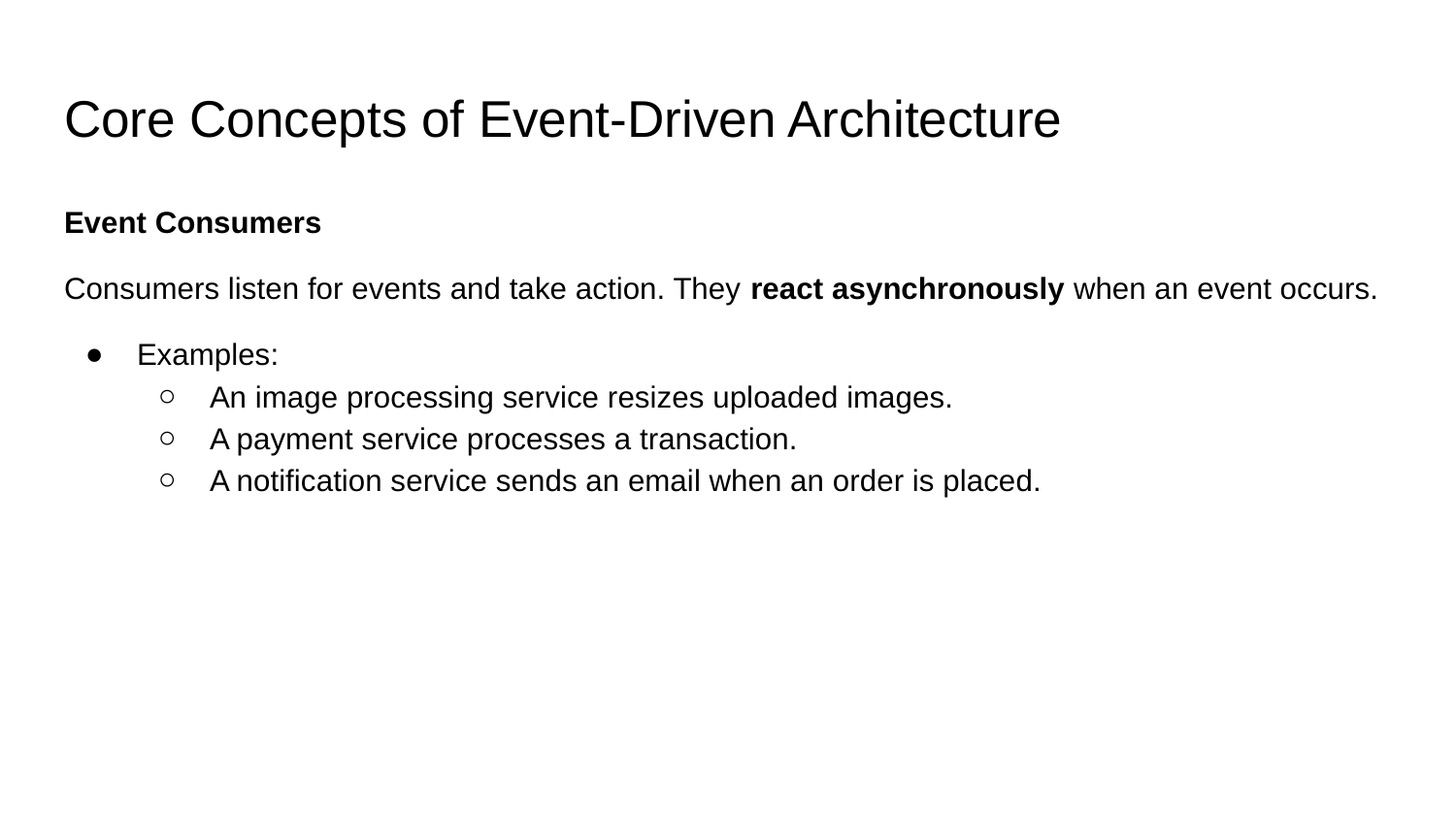

# Core Concepts of Event-Driven Architecture
Event Consumers
Consumers listen for events and take action. They react asynchronously when an event occurs.
Examples:
An image processing service resizes uploaded images.
A payment service processes a transaction.
A notification service sends an email when an order is placed.